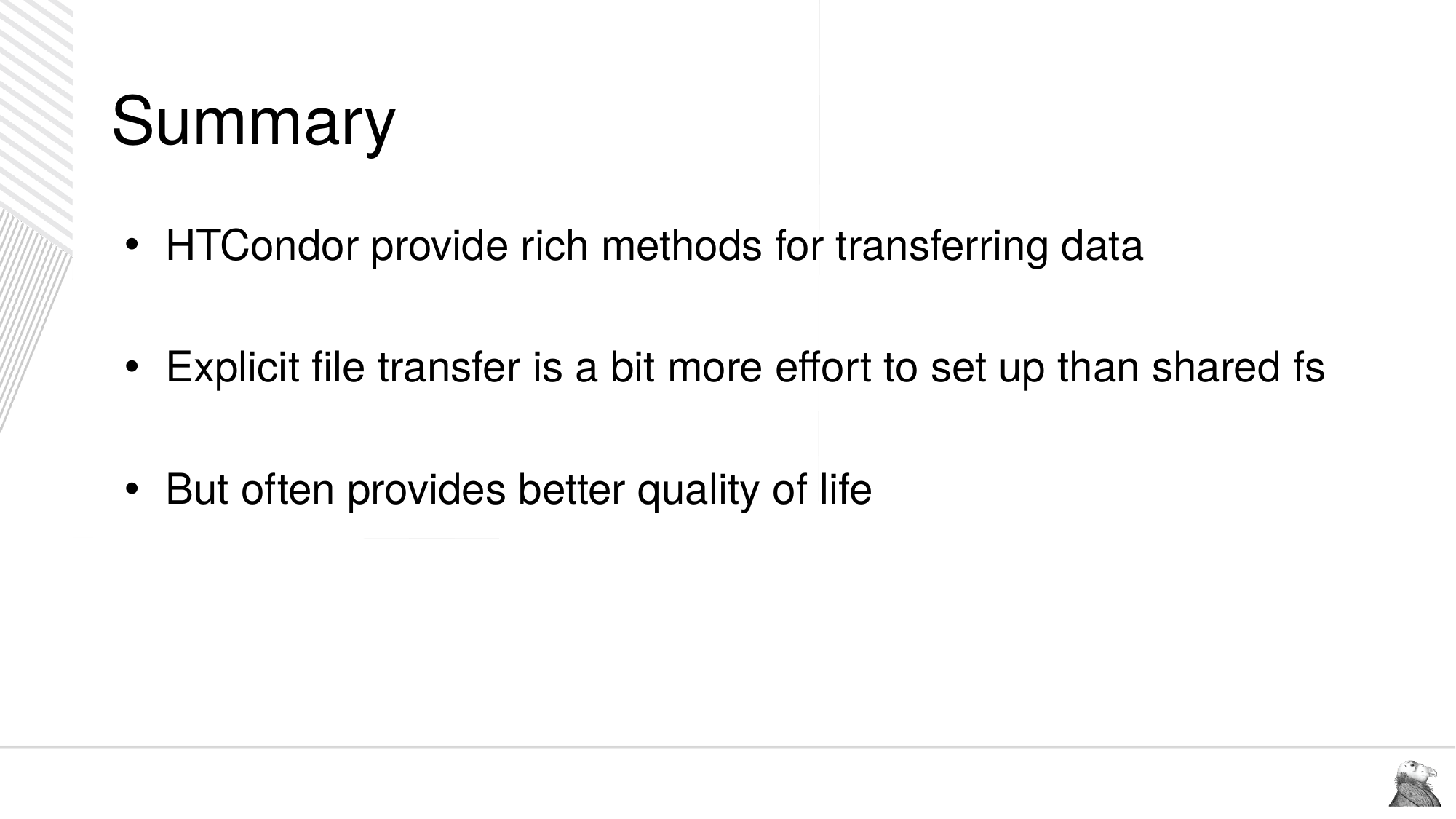

# Summary
HTCondor provide rich methods for transferring data

Explicit file transfer is a bit more effort to set up than shared fs

But often provides better quality of life